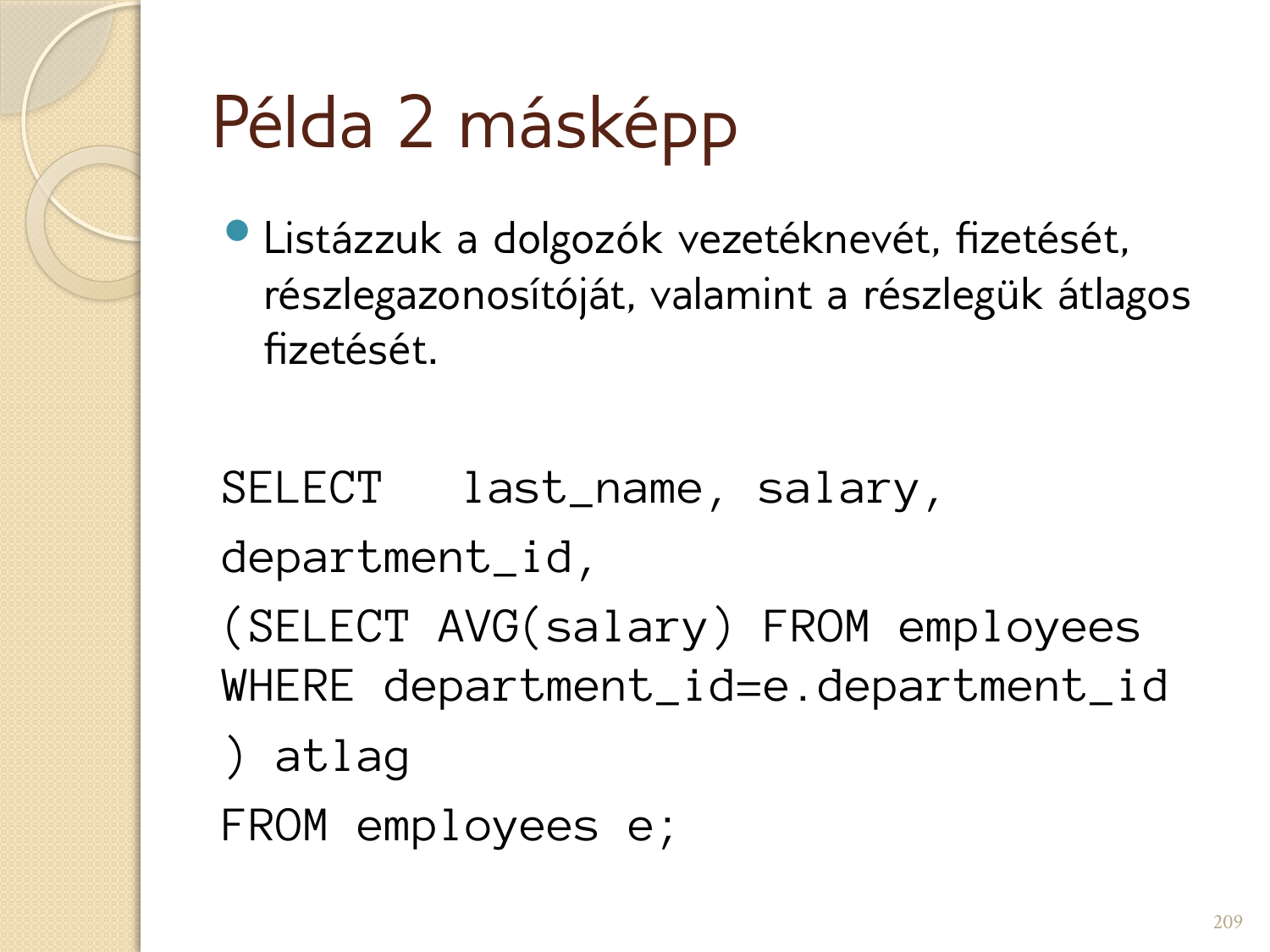

# Példa 2 másképp
Listázzuk a dolgozók vezetéknevét, fizetését, részlegazonosítóját, valamint a részlegük átlagos fizetését.

SELECT 	last_name, salary,
		department_id,
(SELECT AVG(salary) FROM employees
WHERE department_id=e.department_id
) atlag
FROM employees e;
209